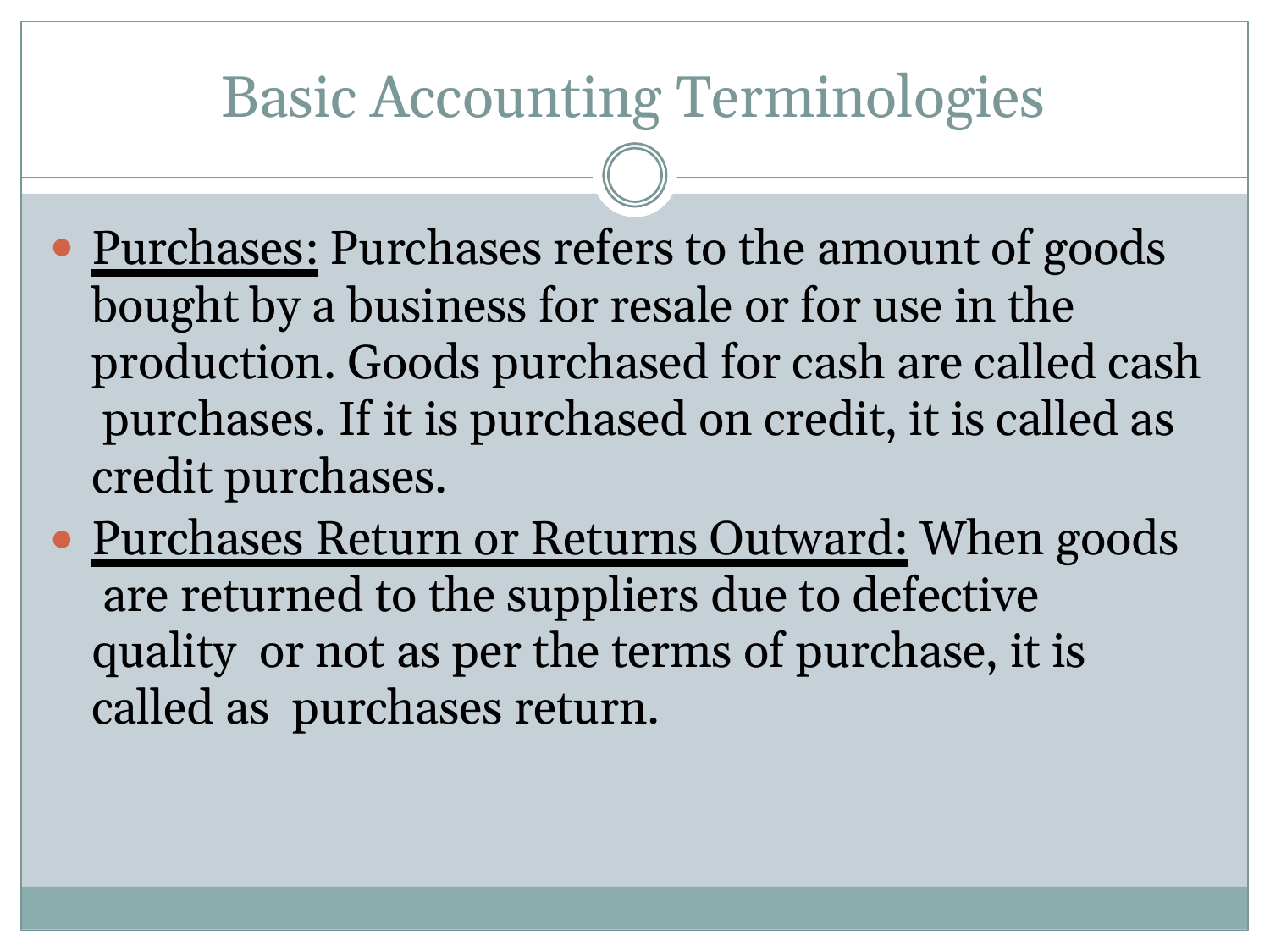

# Basic Accounting Terminologies
Purchases: Purchases refers to the amount of goods  bought by a business for resale or for use in the  production. Goods purchased for cash are called cash  purchases. If it is purchased on credit, it is called as  credit purchases.
Purchases Return or Returns Outward: When goods  are returned to the suppliers due to defective quality  or not as per the terms of purchase, it is called as  purchases return.